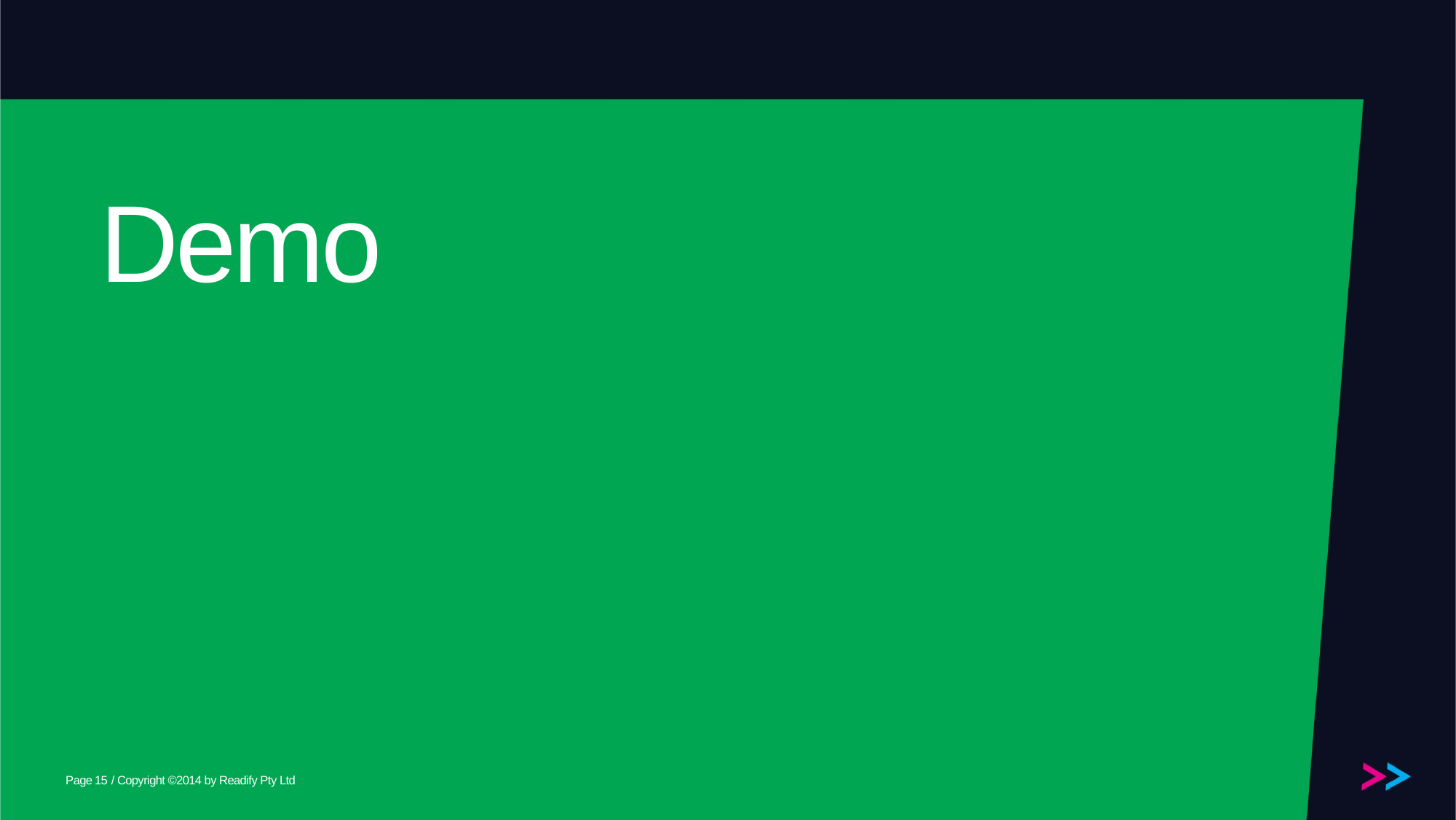

# Demo

15
/ Copyright ©2014 by Readify Pty Ltd